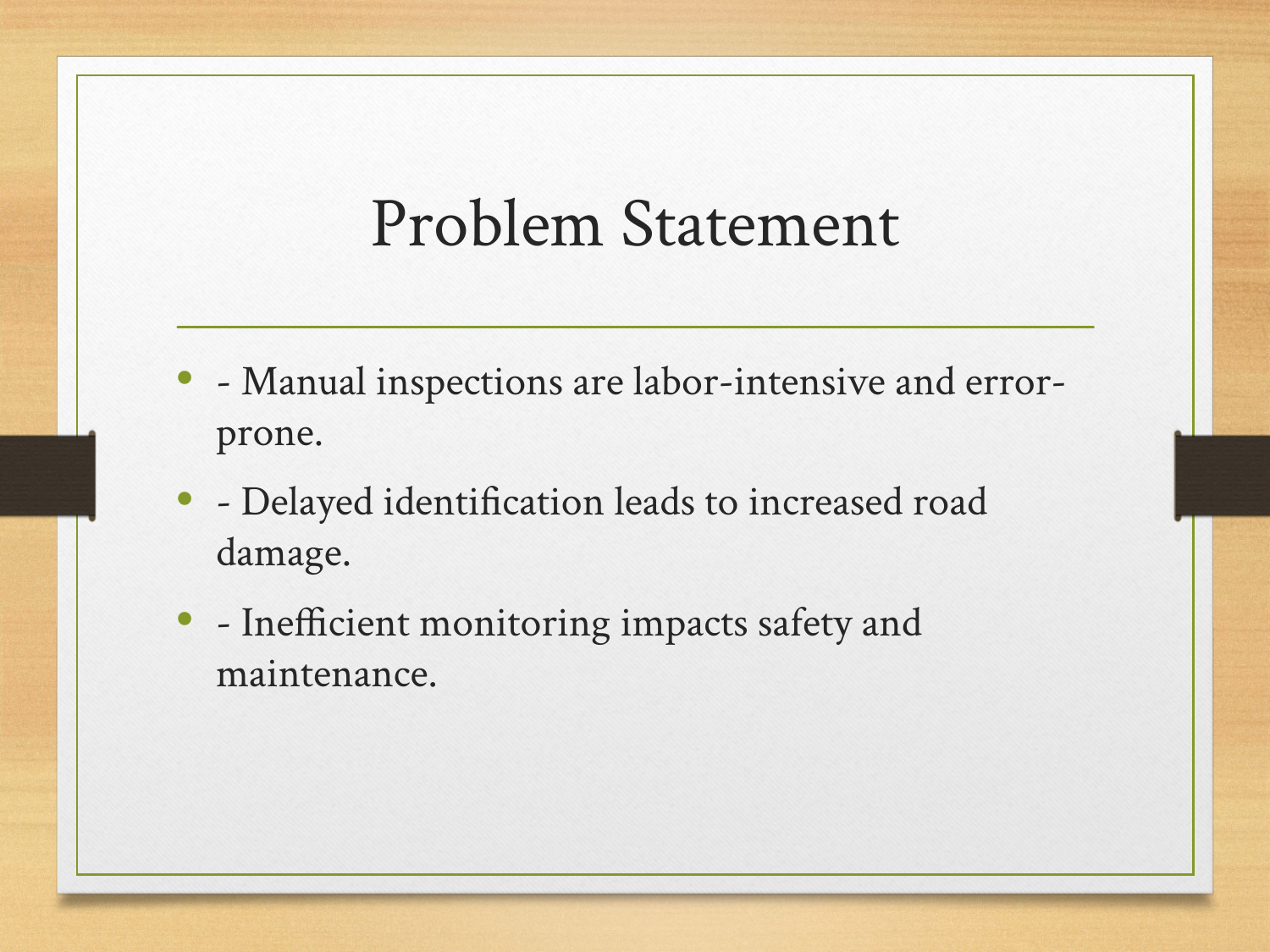

# Problem Statement
- Manual inspections are labor-intensive and error-prone.
- Delayed identification leads to increased road damage.
- Inefficient monitoring impacts safety and maintenance.